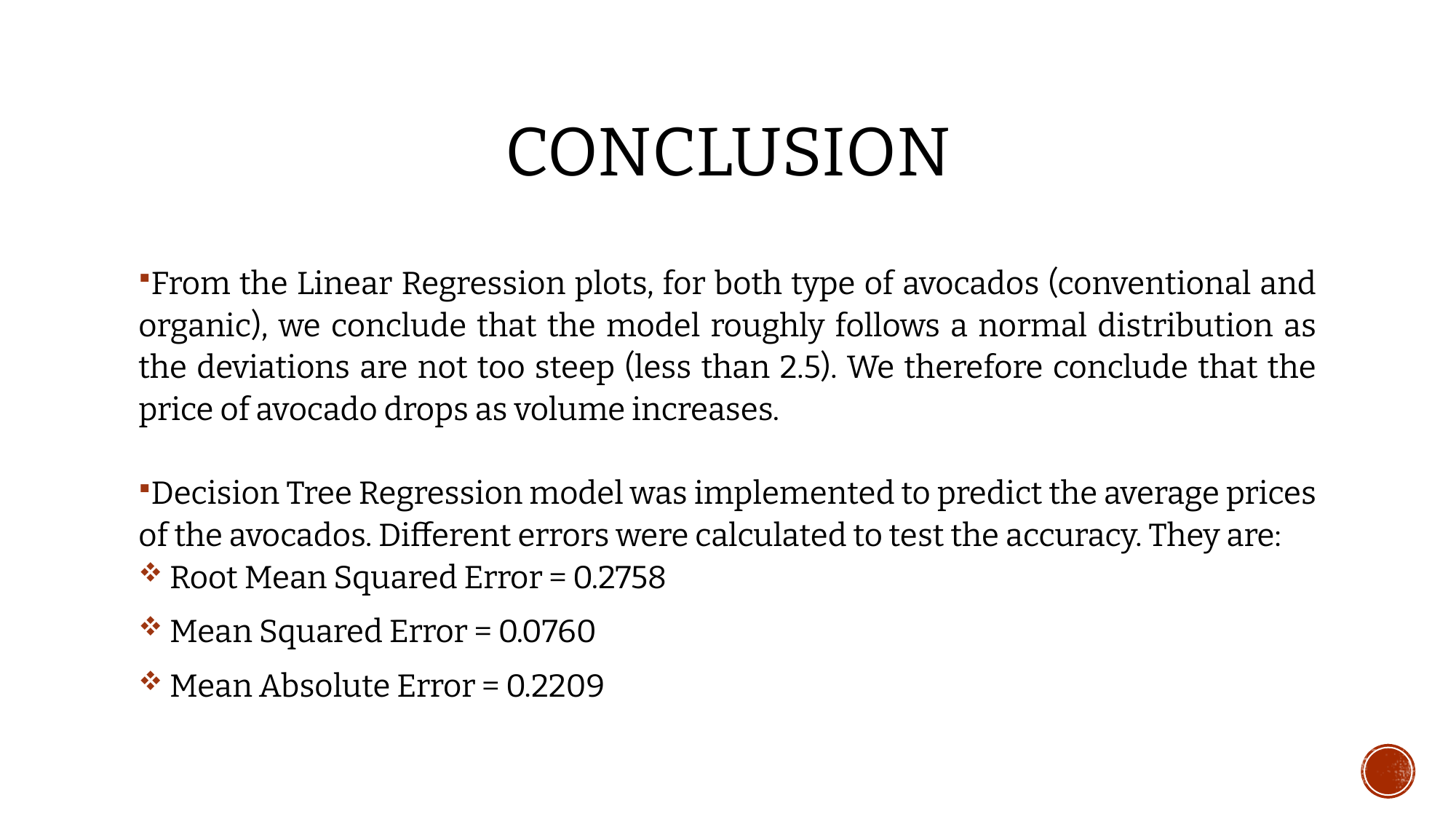

# Conclusion
From the Linear Regression plots, for both type of avocados (conventional and organic), we conclude that the model roughly follows a normal distribution as the deviations are not too steep (less than 2.5). We therefore conclude that the price of avocado drops as volume increases.

Decision Tree Regression model was implemented to predict the average prices of the avocados. Different errors were calculated to test the accuracy. They are:
 Root Mean Squared Error = 0.2758
 Mean Squared Error = 0.0760
 Mean Absolute Error = 0.2209